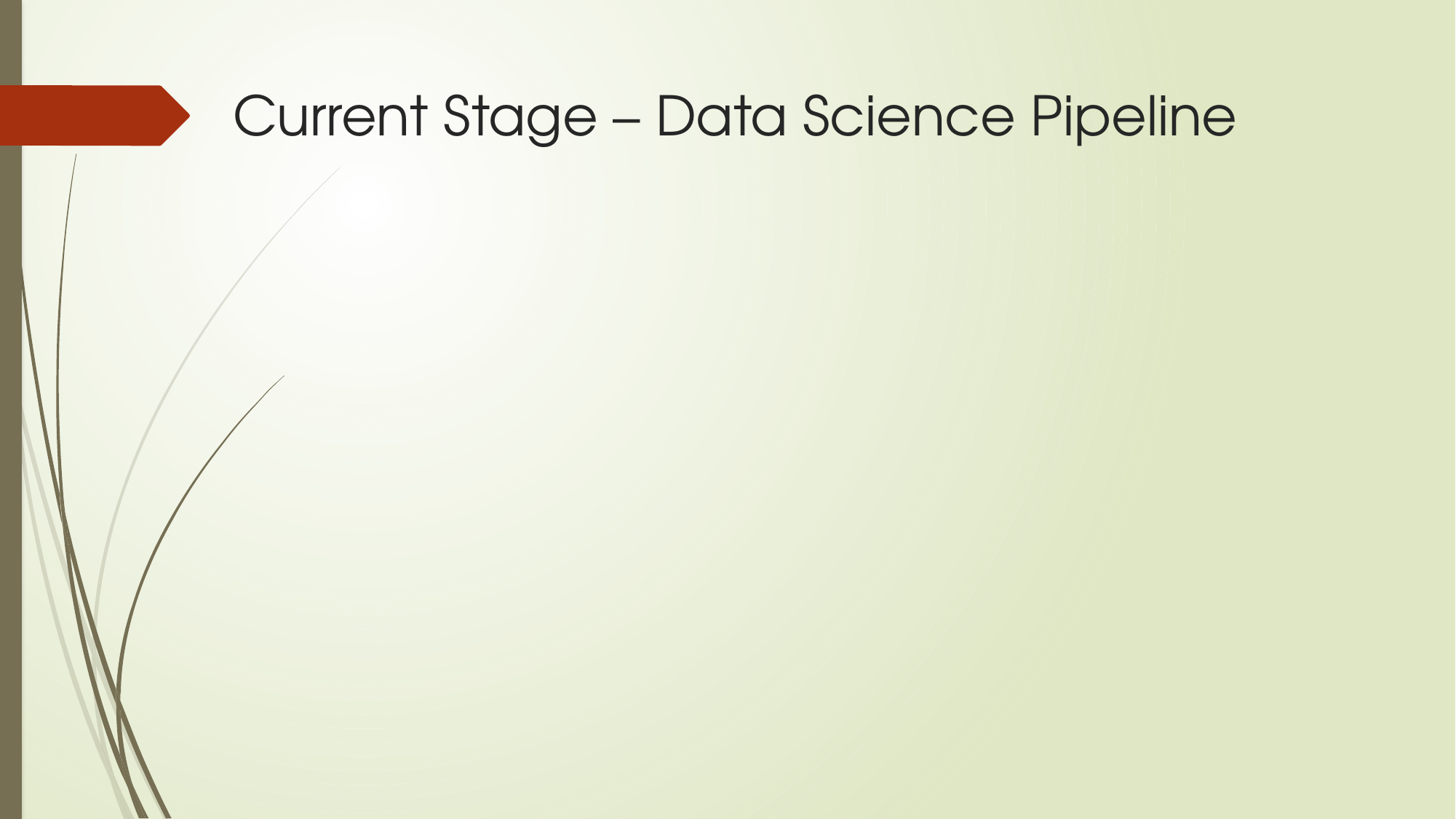

# Current Stage – Data Science Pipeline